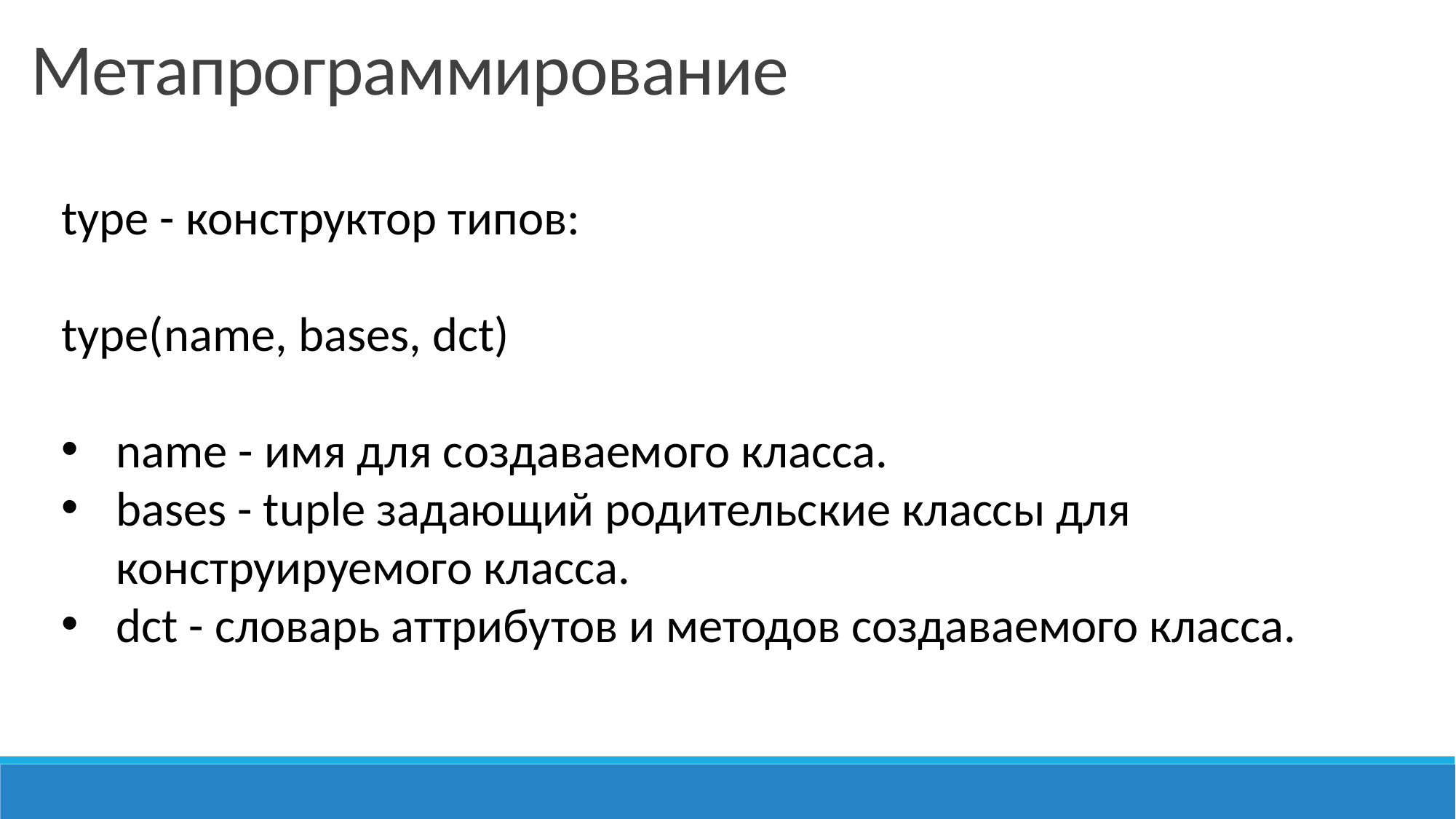

Метапрограммирование
type - конструктор типов:

type(name, bases, dct)

name - имя для создаваемого класса.
bases - tuple задающий родительские классы для конструируемого класса.
dct - словарь аттрибутов и методов создаваемого класса.